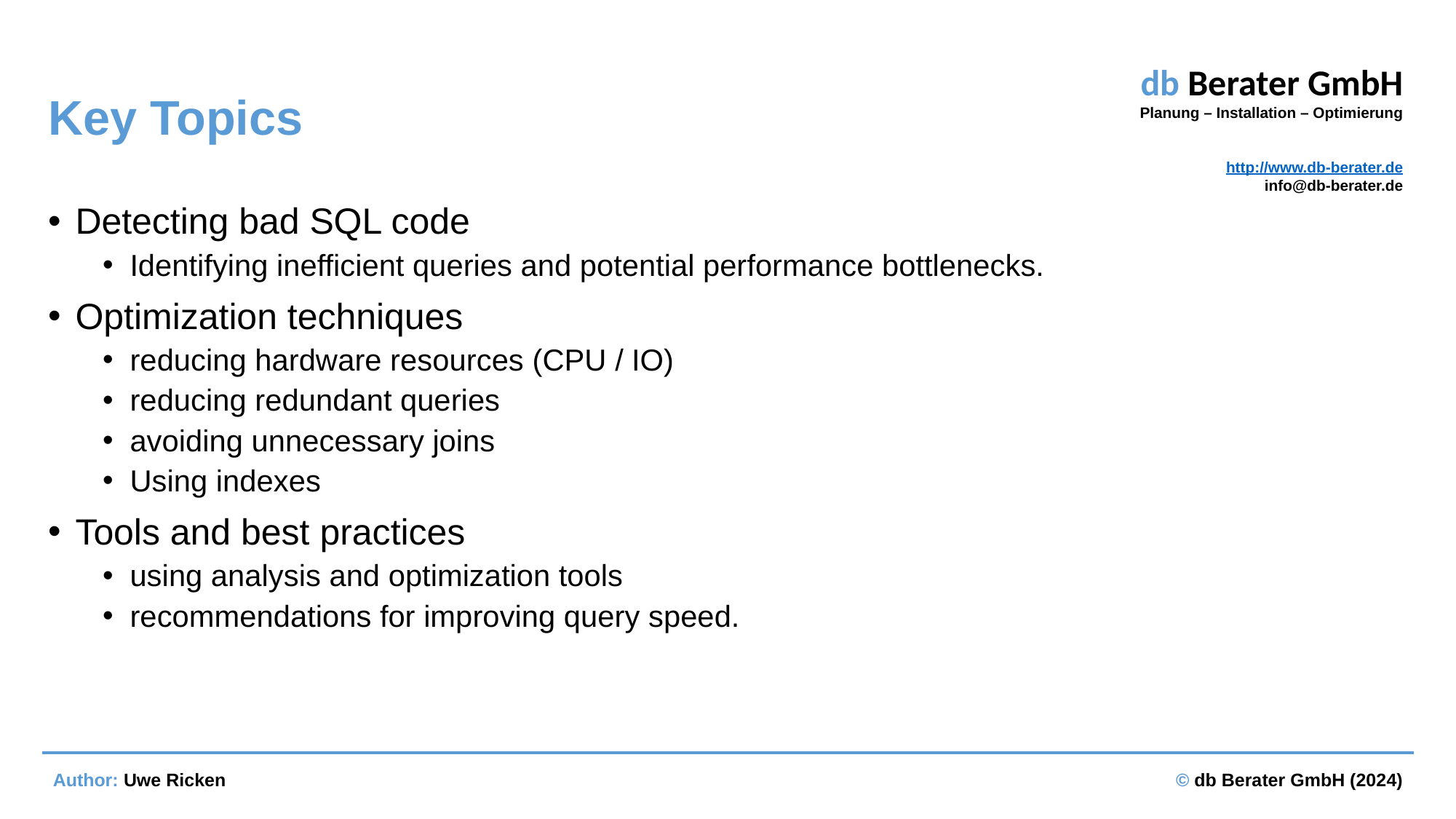

# Key Topics
Detecting bad SQL code
Identifying inefficient queries and potential performance bottlenecks.
Optimization techniques
reducing hardware resources (CPU / IO)
reducing redundant queries
avoiding unnecessary joins
Using indexes
Tools and best practices
using analysis and optimization tools
recommendations for improving query speed.